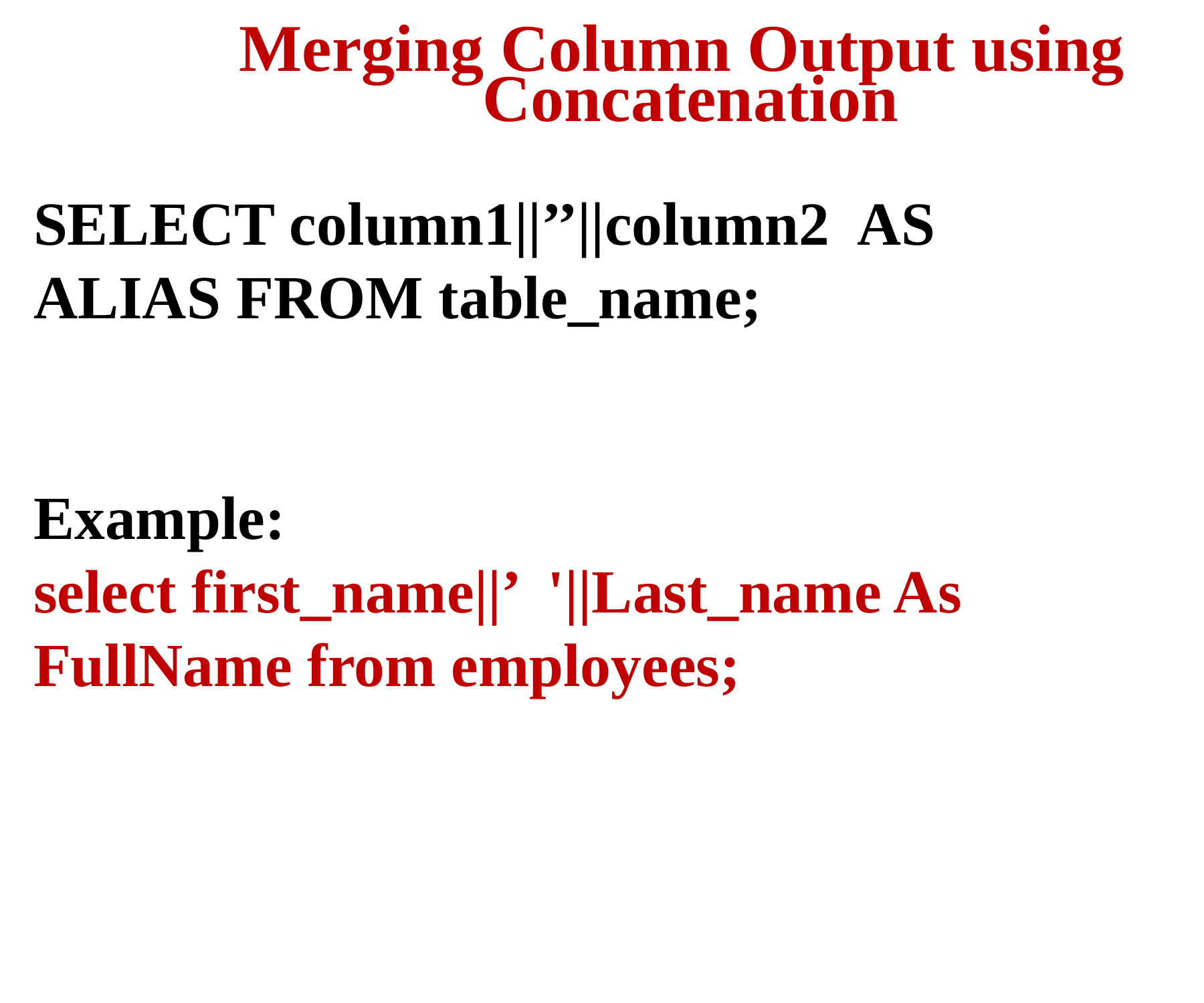

Merging Column Output using
Concatenation
SELECT column1||’’||column2  AS  ALIAS FROM table_name;

Example:
select first_name||’  '||Last_name As FullName from employees;